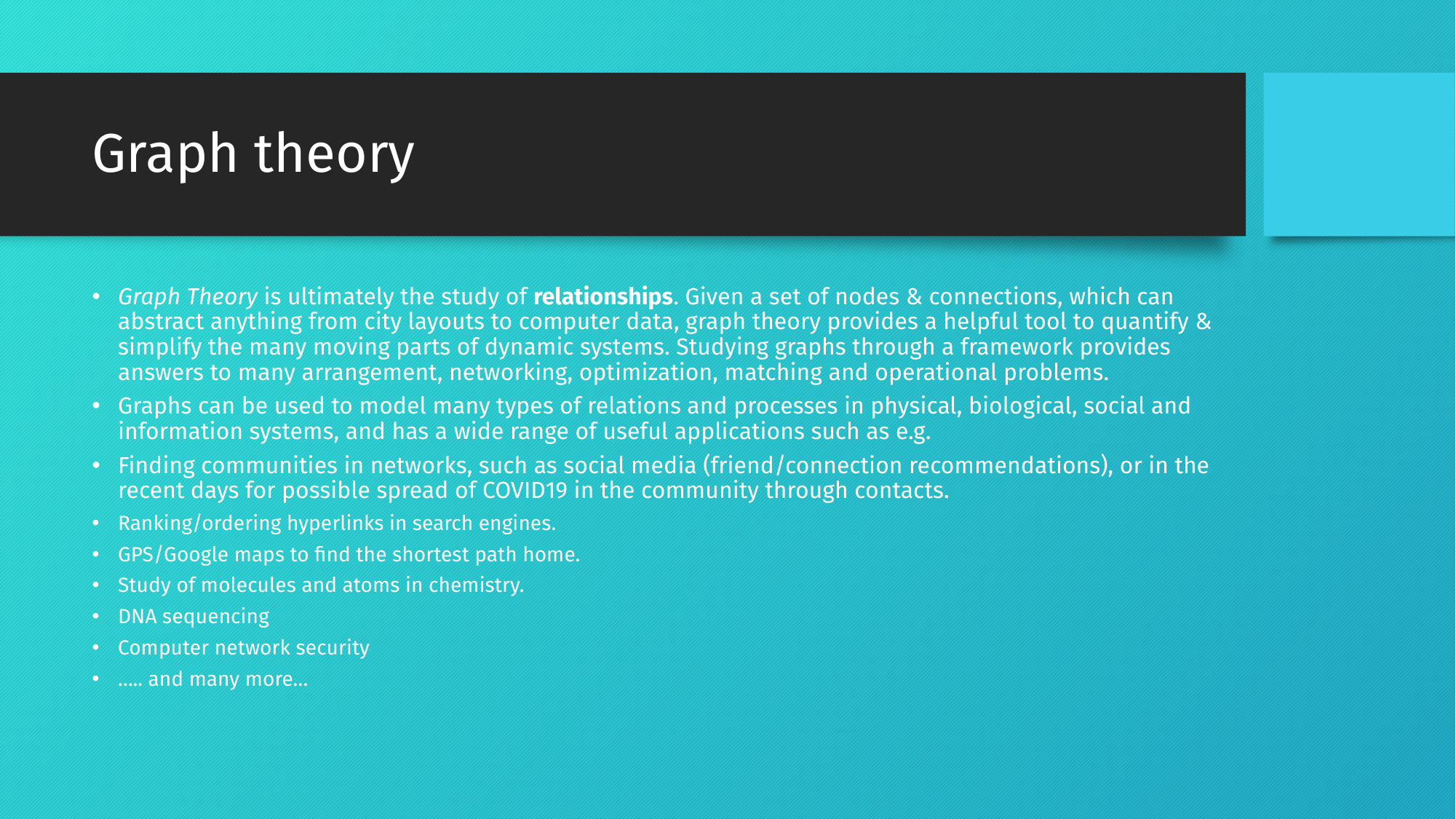

# Graph theory
Graph Theory is ultimately the study of relationships. Given a set of nodes & connections, which can abstract anything from city layouts to computer data, graph theory provides a helpful tool to quantify & simplify the many moving parts of dynamic systems. Studying graphs through a framework provides answers to many arrangement, networking, optimization, matching and operational problems.
Graphs can be used to model many types of relations and processes in physical, biological, social and information systems, and has a wide range of useful applications such as e.g.
Finding communities in networks, such as social media (friend/connection recommendations), or in the recent days for possible spread of COVID19 in the community through contacts.
Ranking/ordering hyperlinks in search engines.
GPS/Google maps to find the shortest path home.
Study of molecules and atoms in chemistry.
DNA sequencing
Computer network security
….. and many more…